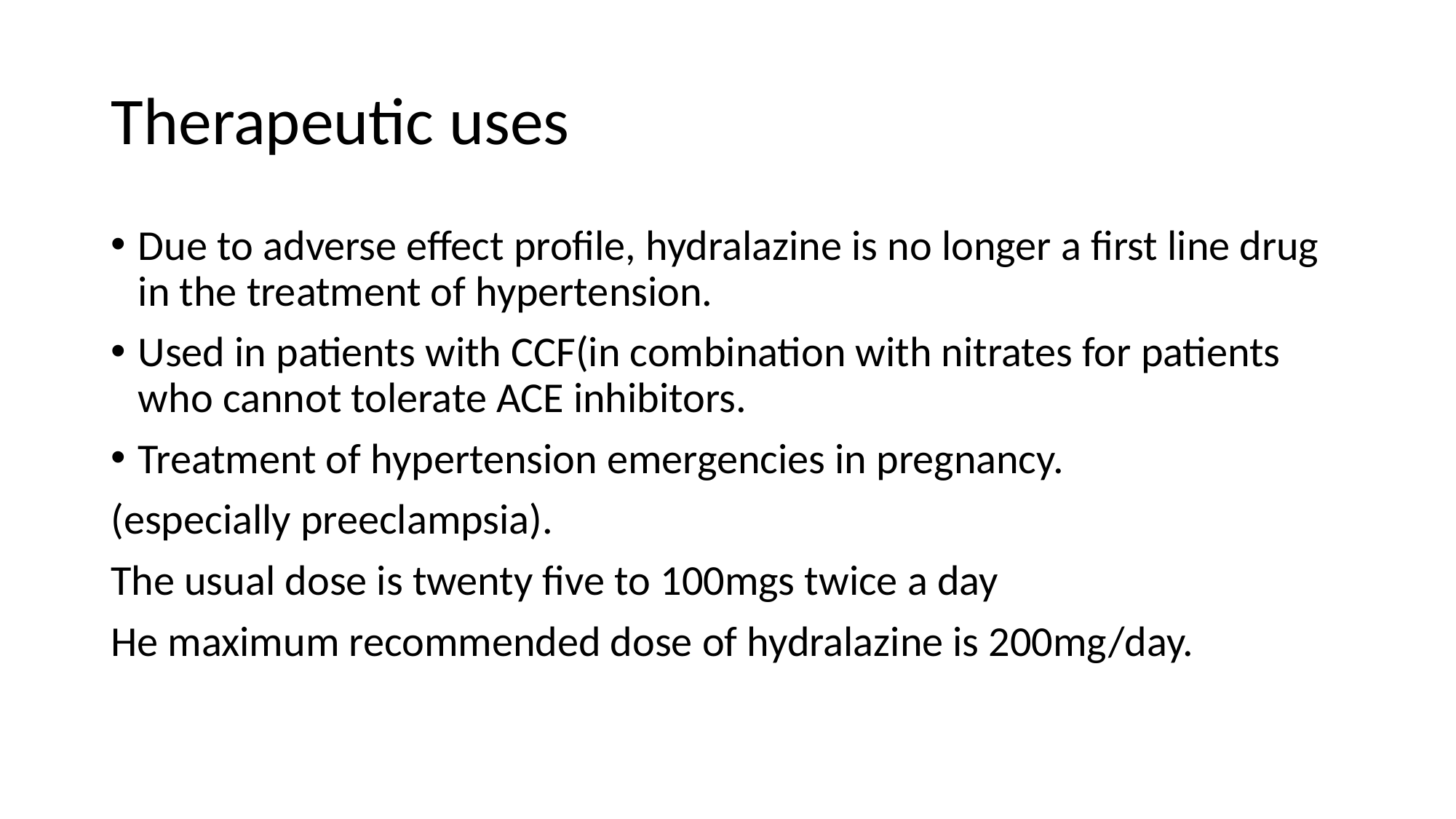

# Therapeutic uses
Due to adverse effect profile, hydralazine is no longer a first line drug  in the treatment of hypertension.
Used in patients with CCF(in combination with nitrates for patients who cannot tolerate ACE inhibitors.
Treatment of hypertension emergencies in pregnancy.
(especially preeclampsia).
The usual dose is twenty five to 100mgs twice a day
He maximum recommended dose of hydralazine is 200mg/day.